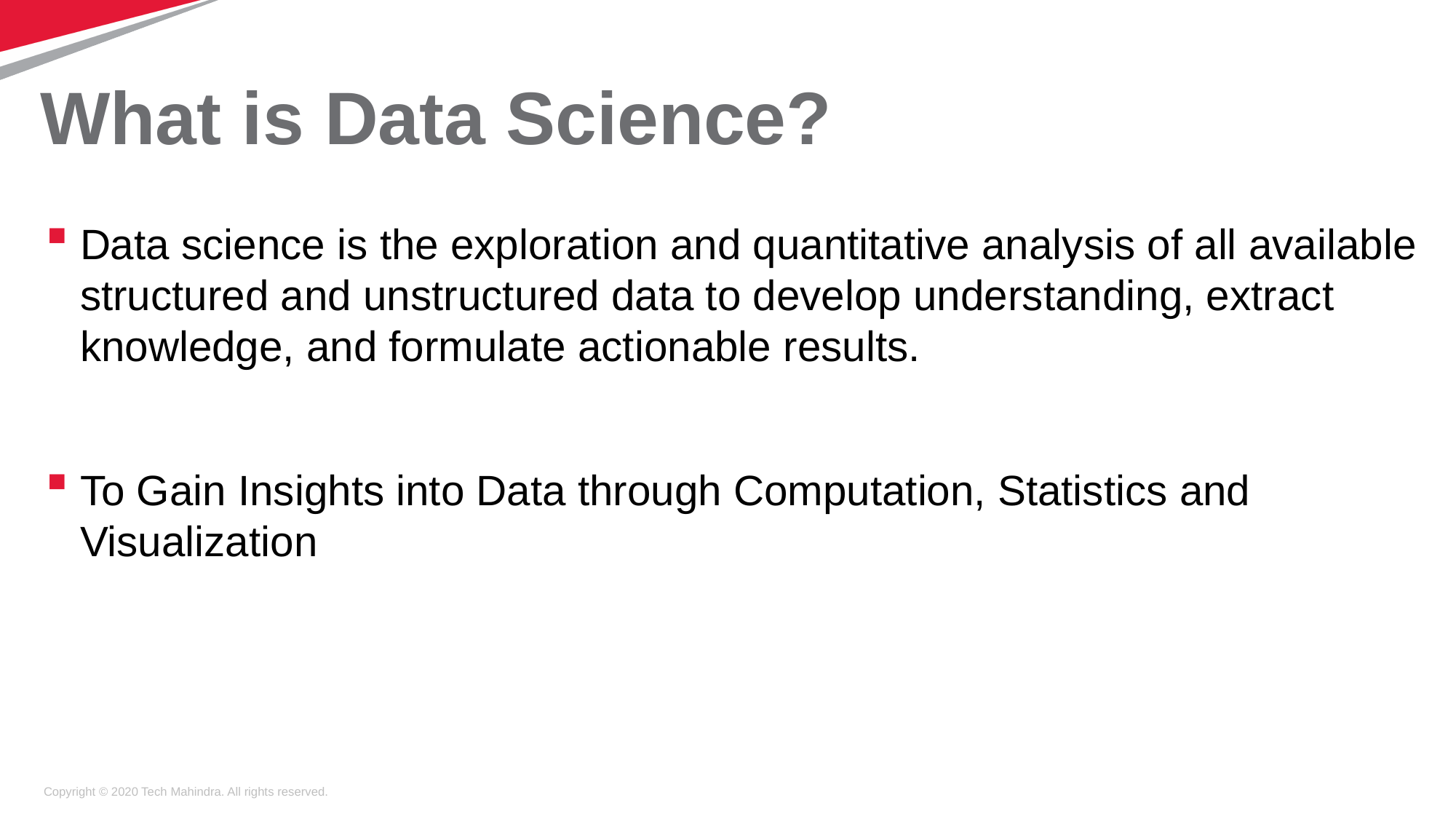

# What is Data Science?
Data science is the exploration and quantitative analysis of all available structured and unstructured data to develop understanding, extract knowledge, and formulate actionable results.

To Gain Insights into Data through Computation, Statistics and Visualization